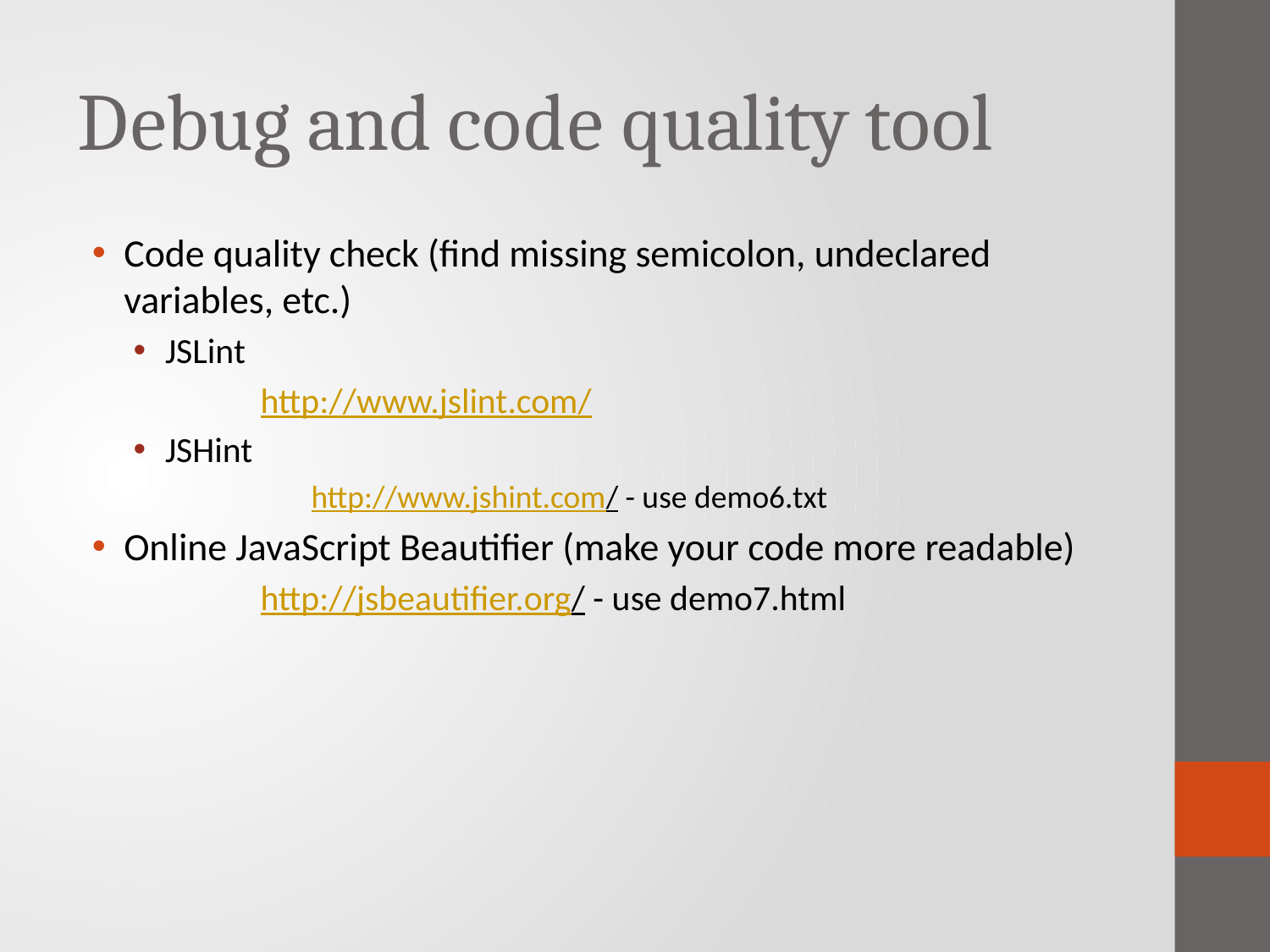

# Debug and code quality tool
Code quality check (find missing semicolon, undeclared variables, etc.)
JSLint
	http://www.jslint.com/
JSHint
  	http://www.jshint.com/ - use demo6.txt
Online JavaScript Beautifier (make your code more readable)
 	http://jsbeautifier.org/ - use demo7.html